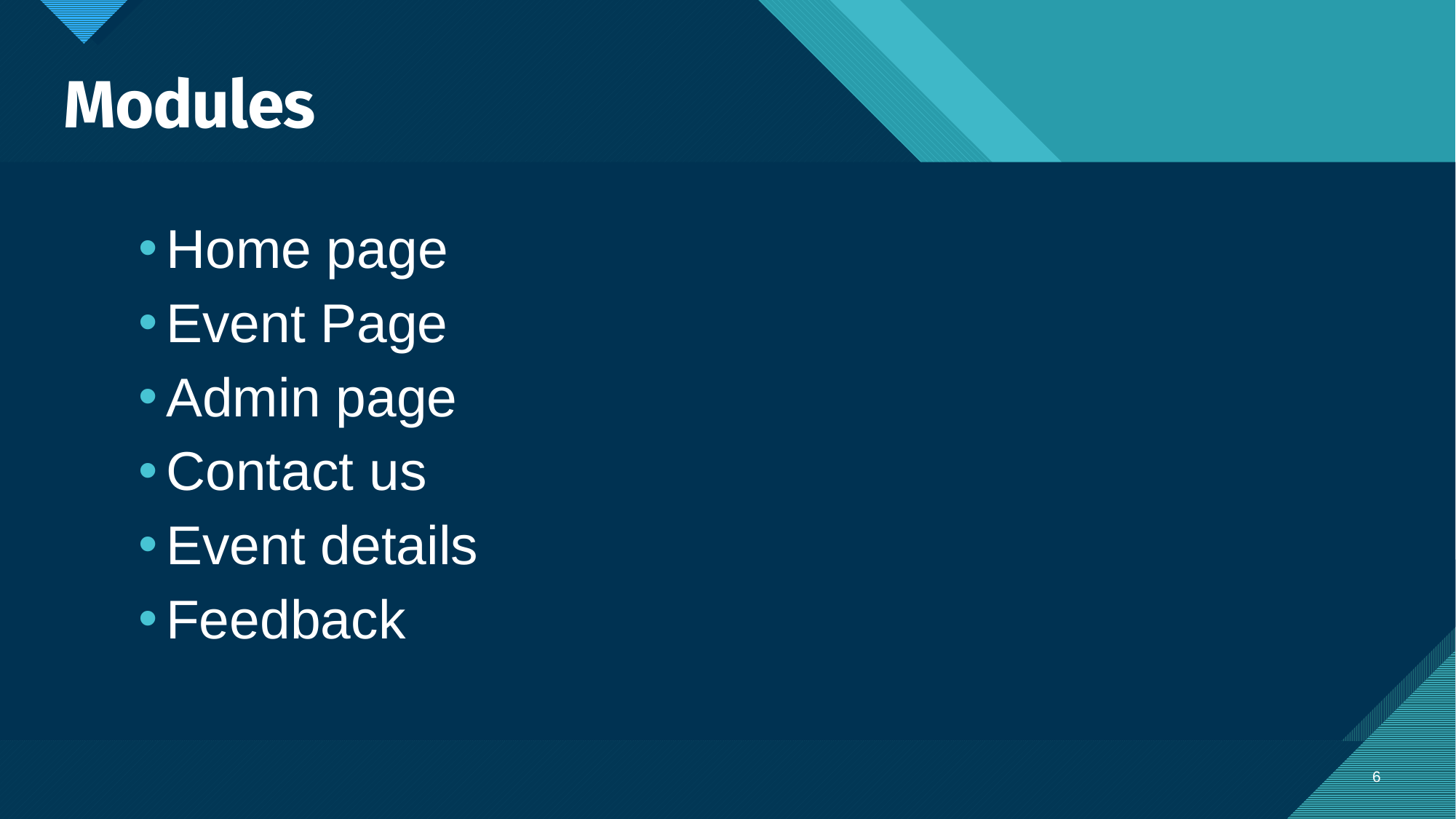

# Modules
Home page
Event Page
Admin page
Contact us
Event details
Feedback
6